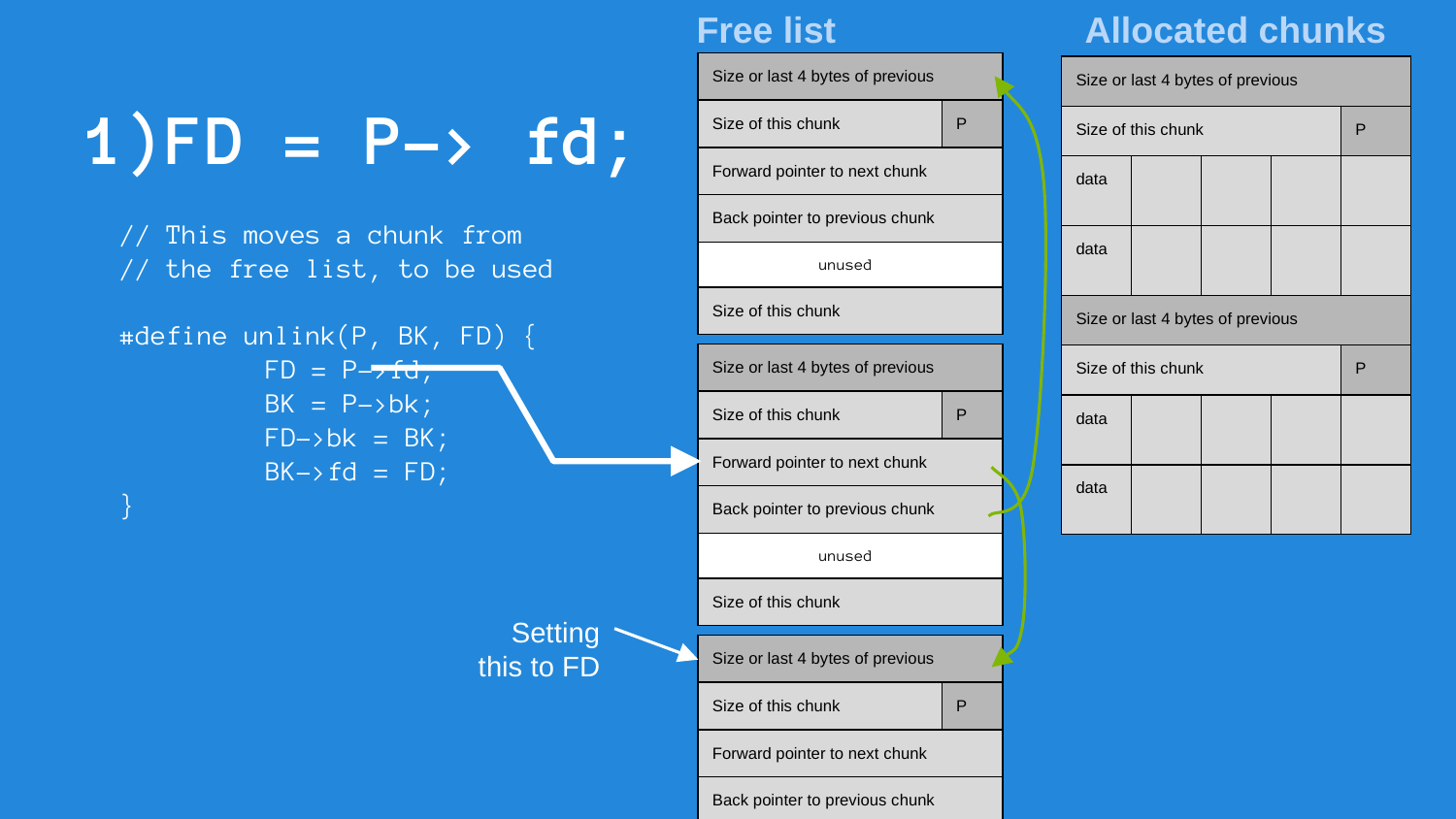

Free list
Allocated chunks
| Size or last 4 bytes of previous |  |  |  |  |
| --- | --- | --- | --- | --- |
| Size of this chunk |  |  |  | P |
| Forward pointer to next chunk |  |  |  |  |
| Back pointer to previous chunk |  |  |  |  |
| unused |  |  |  |  |
| Size of this chunk |  |  |  |  |
| Size or last 4 bytes of previous |  |  |  |  |
| --- | --- | --- | --- | --- |
| Size of this chunk |  |  |  | P |
| data |  |  |  |  |
| data |  |  |  |  |
| Size or last 4 bytes of previous |  |  |  |  |
| Size of this chunk |  |  |  | P |
| data |  |  |  |  |
| data |  |  |  |  |
# 1)FD = P-> fd;

// This moves a chunk from
// the free list, to be used

#define unlink(P, BK, FD) {
	FD = P->fd;
	BK = P->bk;
	FD->bk = BK;
	BK->fd = FD;
}
| Size or last 4 bytes of previous |  |  |  |  |
| --- | --- | --- | --- | --- |
| Size of this chunk |  |  |  | P |
| Forward pointer to next chunk |  |  |  |  |
| Back pointer to previous chunk |  |  |  |  |
| unused |  |  |  |  |
| Size of this chunk |  |  |  |  |

Setting this to FD
| Size or last 4 bytes of previous |  |  |  |  |
| --- | --- | --- | --- | --- |
| Size of this chunk |  |  |  | P |
| Forward pointer to next chunk |  |  |  |  |
| Back pointer to previous chunk |  |  |  |  |
| unused |  |  |  |  |
| Size of this chunk |  |  |  |  |